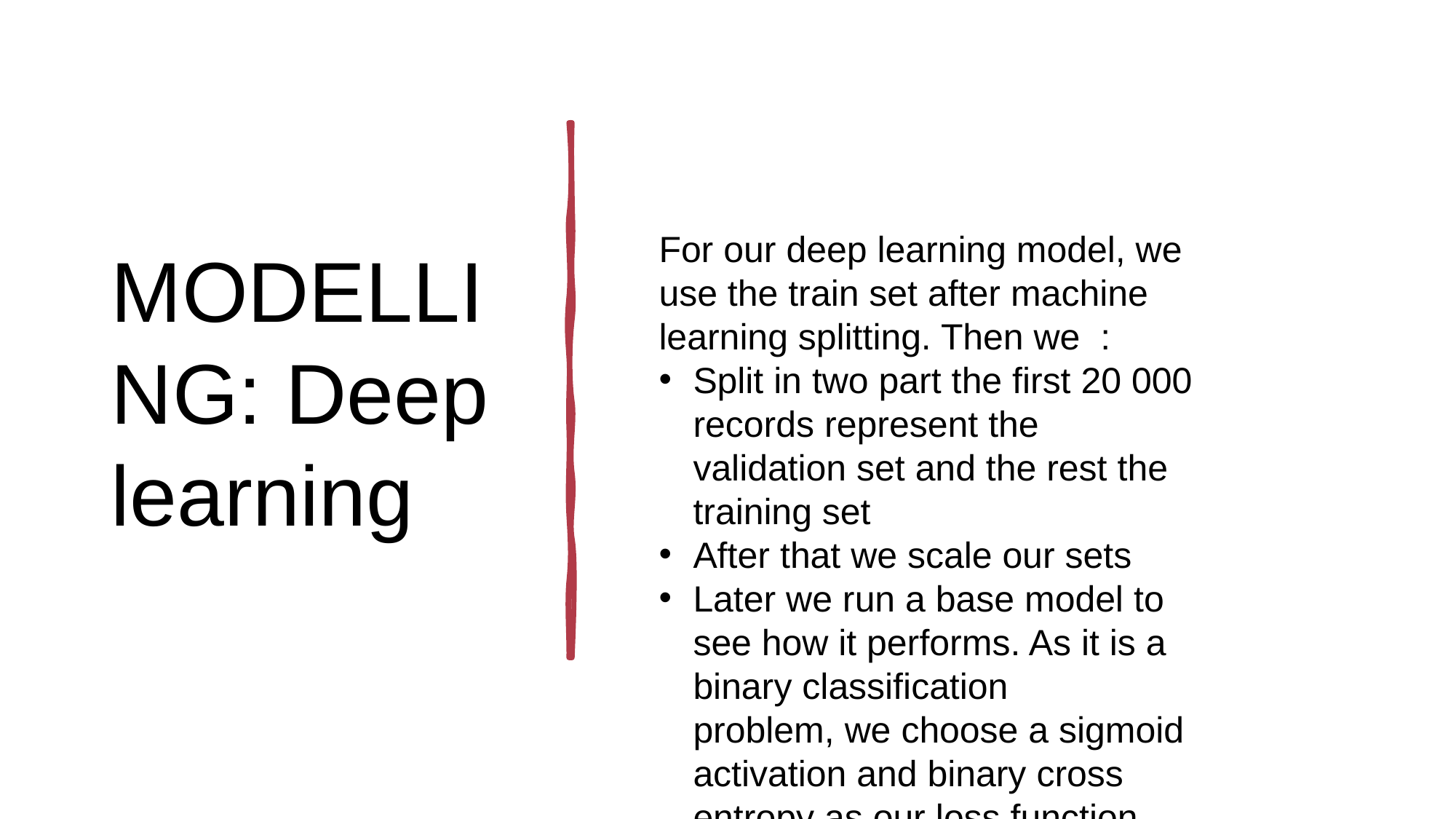

# MODELLING: Deep learning
For our deep learning model, we use the train set after machine learning splitting. Then we  :
Split in two part the first 20 000 records represent the validation set and the rest the training set
After that we scale our sets
Later we run a base model to see how it performs. As it is a binary classification problem, we choose a sigmoid activation and binary cross entropy as our loss function and still using AUC as our metric.